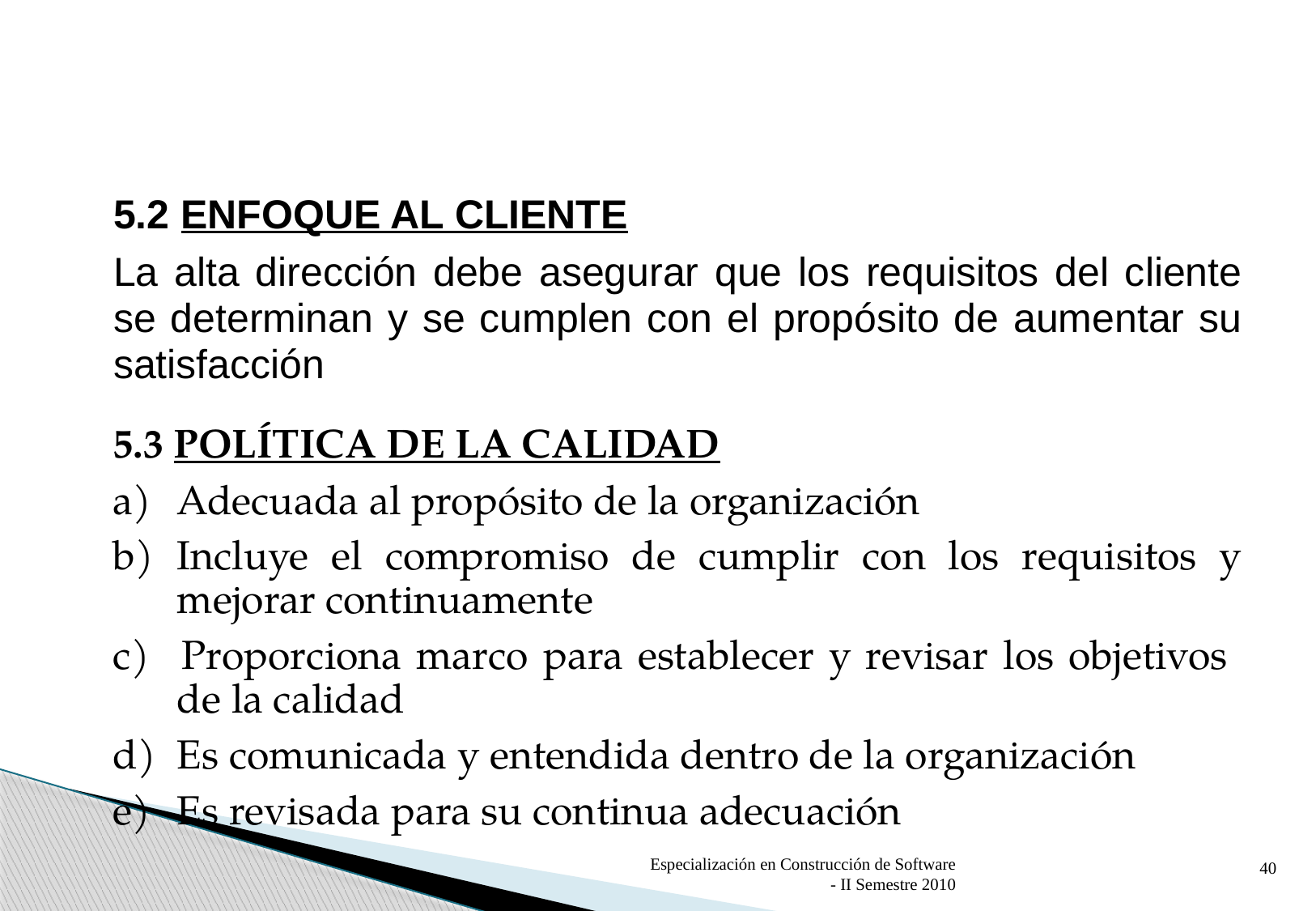

5.2 ENFOQUE AL CLIENTE
La alta dirección debe asegurar que los requisitos del cliente se determinan y se cumplen con el propósito de aumentar su satisfacción
5.3 POLÍTICA DE LA CALIDAD
a) 	Adecuada al propósito de la organización
b)	Incluye el compromiso de cumplir con los requisitos y
	mejorar continuamente
c) 	Proporciona marco para establecer y revisar los objetivos
	de la calidad
d) 	Es comunicada y entendida dentro de la organización
e) 	Es revisada para su continua adecuación
40
Especialización en Construcción de Software - II Semestre 2010